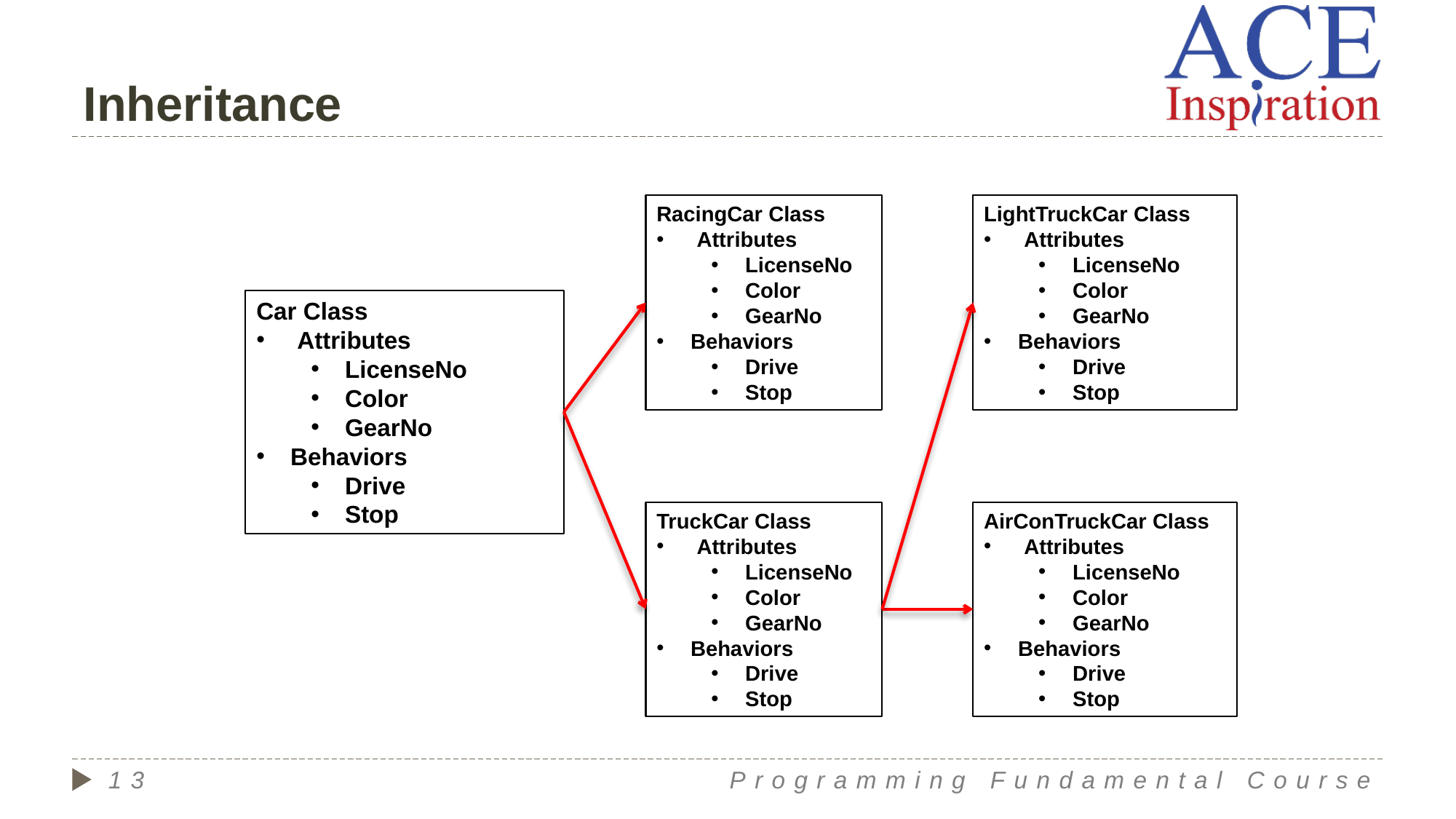

# Inheritance
RacingCar Class
 Attributes
LicenseNo
Color
GearNo
Behaviors
Drive
Stop
LightTruckCar Class
 Attributes
LicenseNo
Color
GearNo
Behaviors
Drive
Stop
Car Class
 Attributes
LicenseNo
Color
GearNo
Behaviors
Drive
Stop
TruckCar Class
 Attributes
LicenseNo
Color
GearNo
Behaviors
Drive
Stop
AirConTruckCar Class
 Attributes
LicenseNo
Color
GearNo
Behaviors
Drive
Stop
13
Programming Fundamental Course